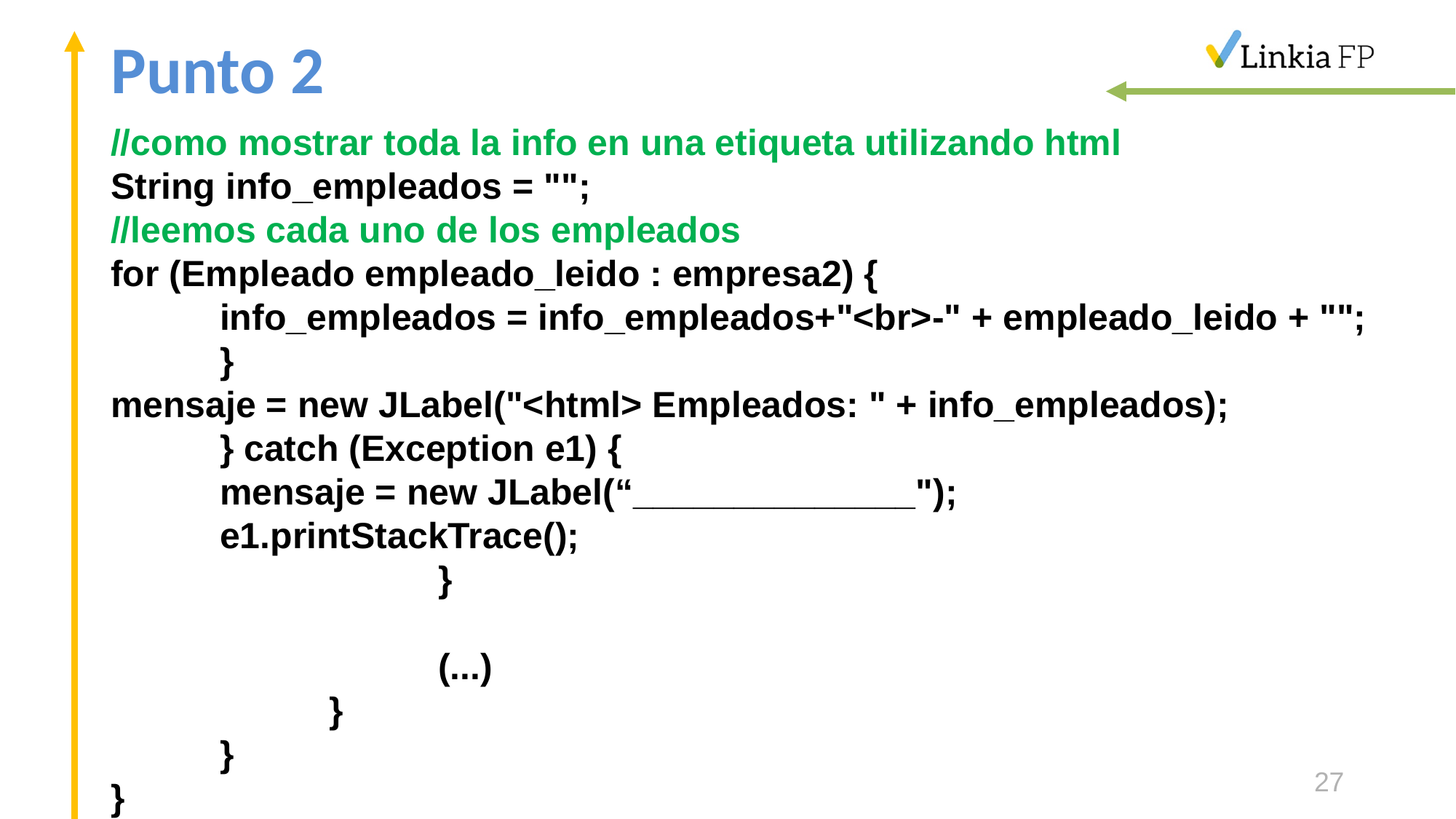

# Punto 2
//como mostrar toda la info en una etiqueta utilizando html
String info_empleados = "";
//leemos cada uno de los empleados
for (Empleado empleado_leido : empresa2) {
	info_empleados = info_empleados+"<br>-" + empleado_leido + "";
	}
mensaje = new JLabel("<html> Empleados: " + info_empleados);
	} catch (Exception e1) {
	mensaje = new JLabel(“______________");
	e1.printStackTrace();
			}

			(...)
		}
	}
}

27